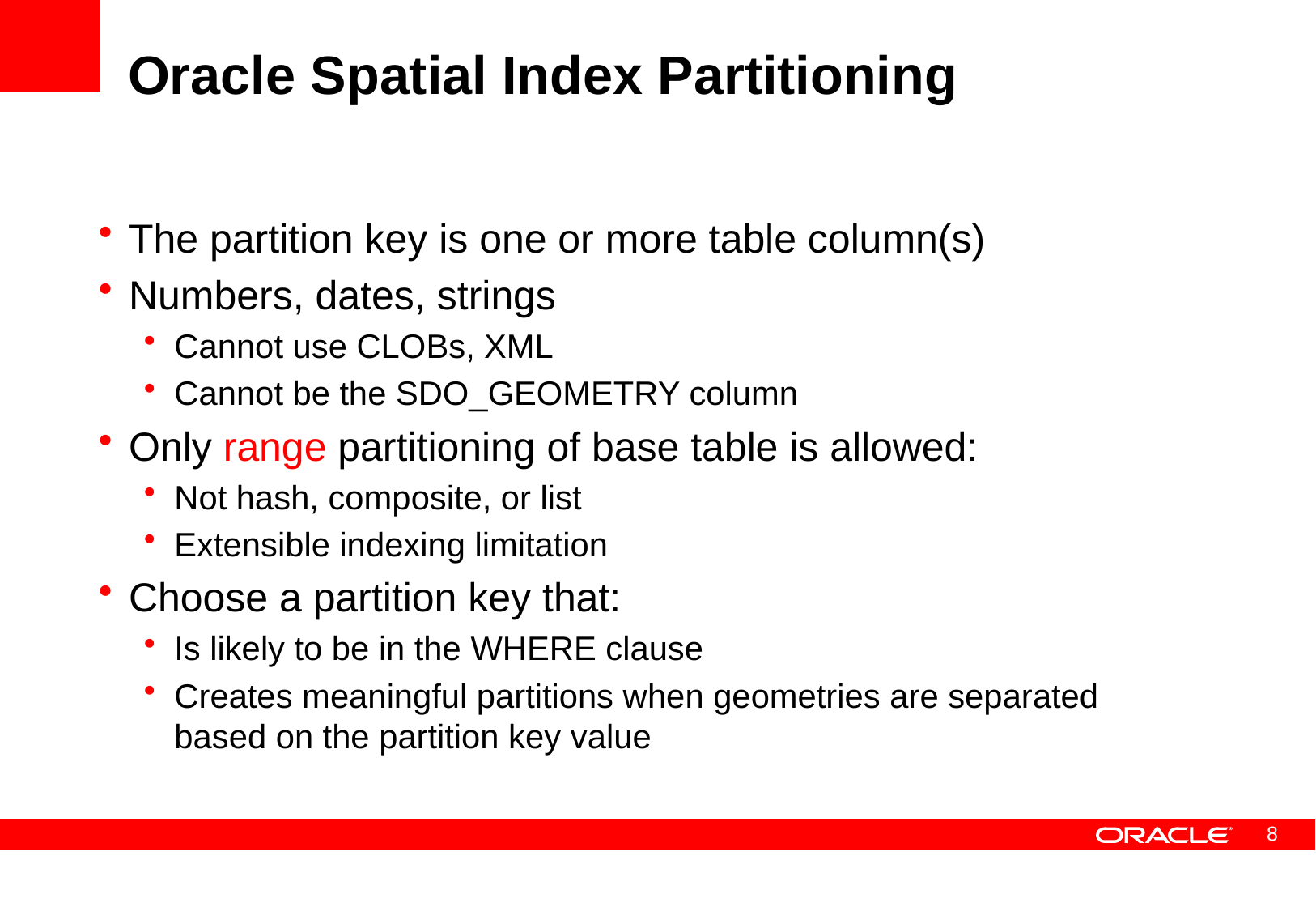

# Oracle Spatial Index Partitioning
The partition key is one or more table column(s)
Numbers, dates, strings
Cannot use CLOBs, XML
Cannot be the SDO_GEOMETRY column
Only range partitioning of base table is allowed:
Not hash, composite, or list
Extensible indexing limitation
Choose a partition key that:
Is likely to be in the WHERE clause
Creates meaningful partitions when geometries are separated based on the partition key value